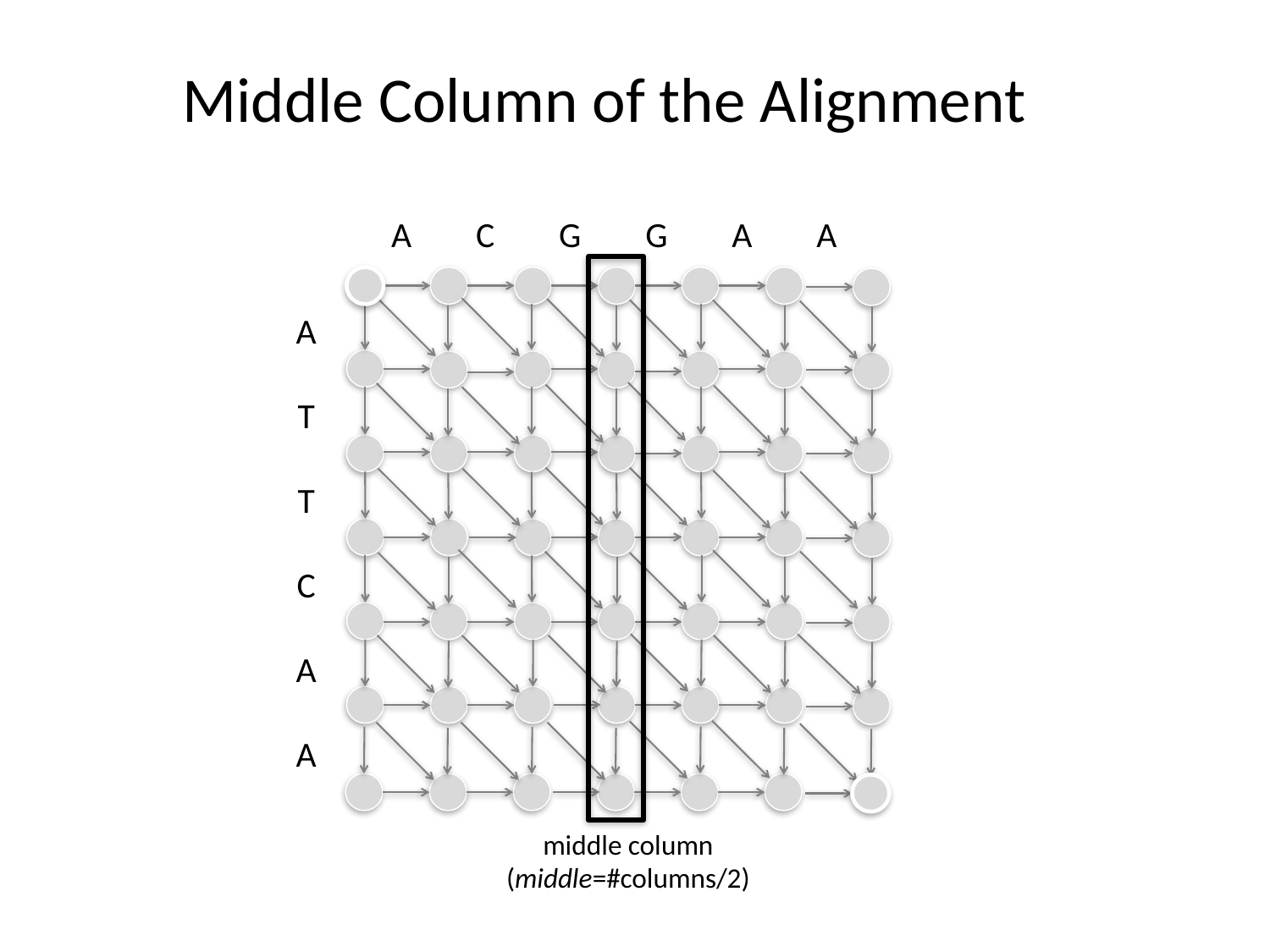

Middle Column of the Alignment
      A        C        G        G        A        A

A

T

T

C

A

A

middle column
(middle=#columns/2)